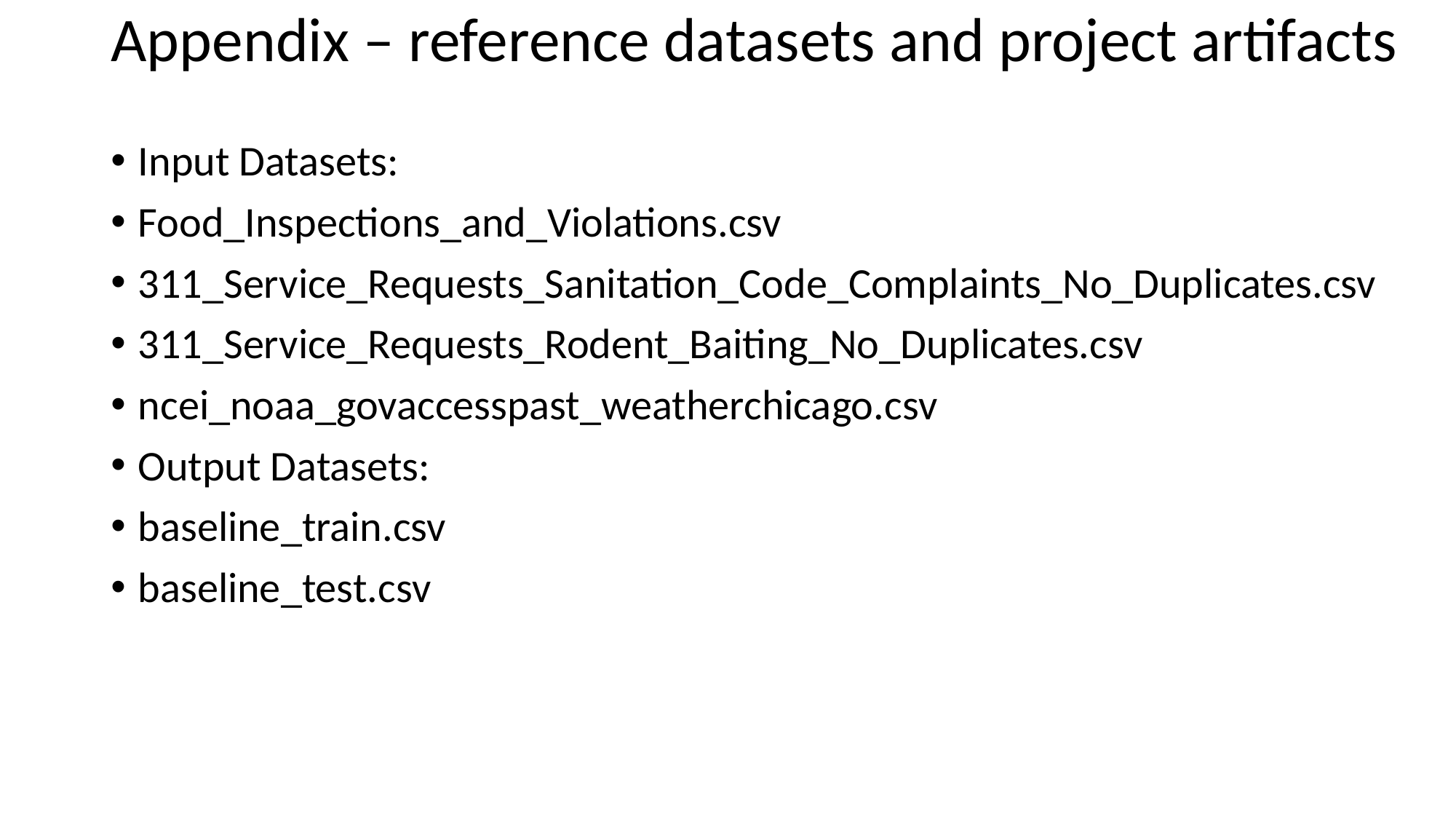

# Appendix – reference datasets and project artifacts
Input Datasets:
Food_Inspections_and_Violations.csv
311_Service_Requests_Sanitation_Code_Complaints_No_Duplicates.csv
311_Service_Requests_Rodent_Baiting_No_Duplicates.csv
ncei_noaa_govaccesspast_weatherchicago.csv
Output Datasets:
baseline_train.csv
baseline_test.csv